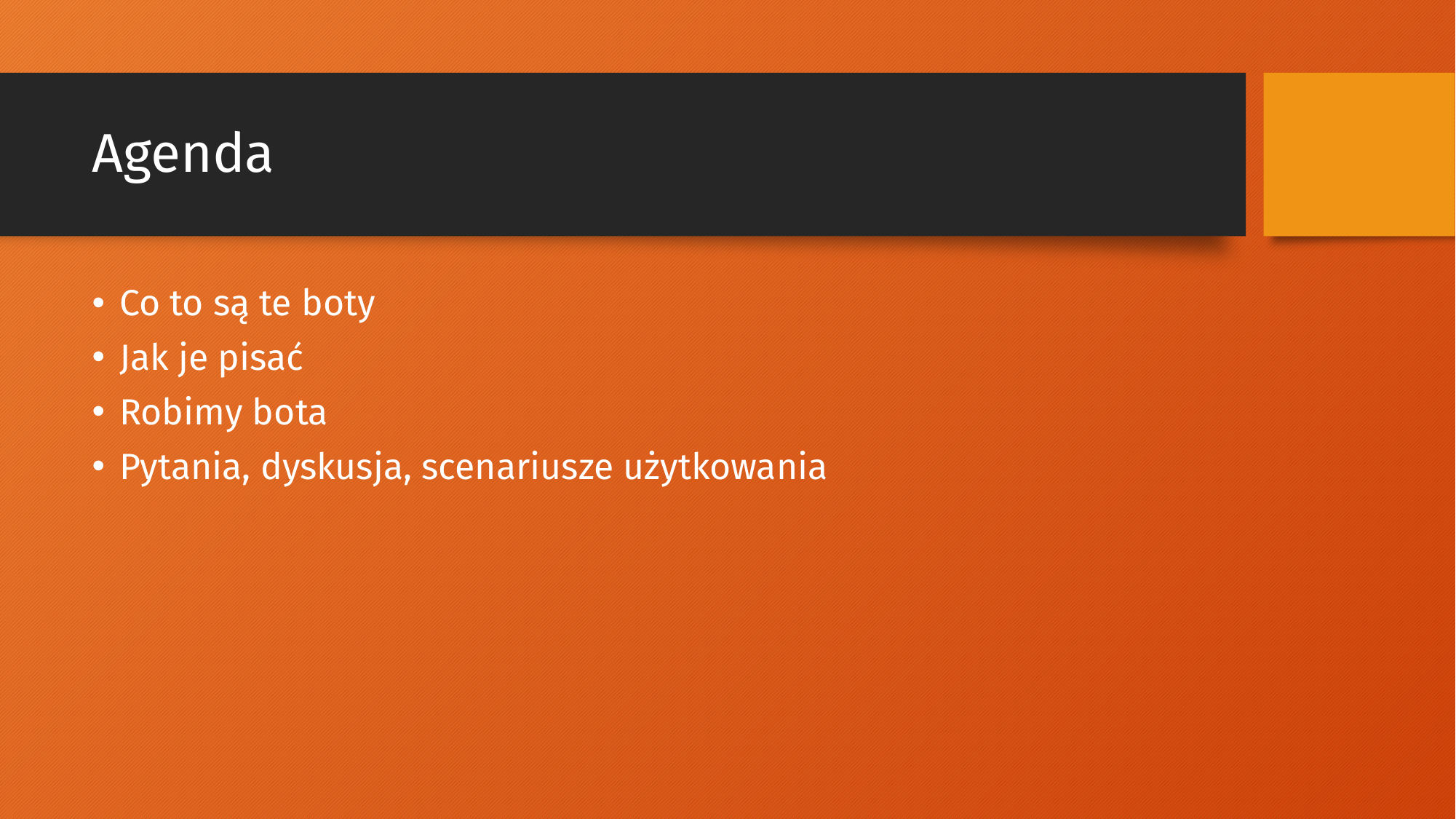

# Agenda
Co to są te boty
Jak je pisać
Robimy bota
Pytania, dyskusja, scenariusze użytkowania